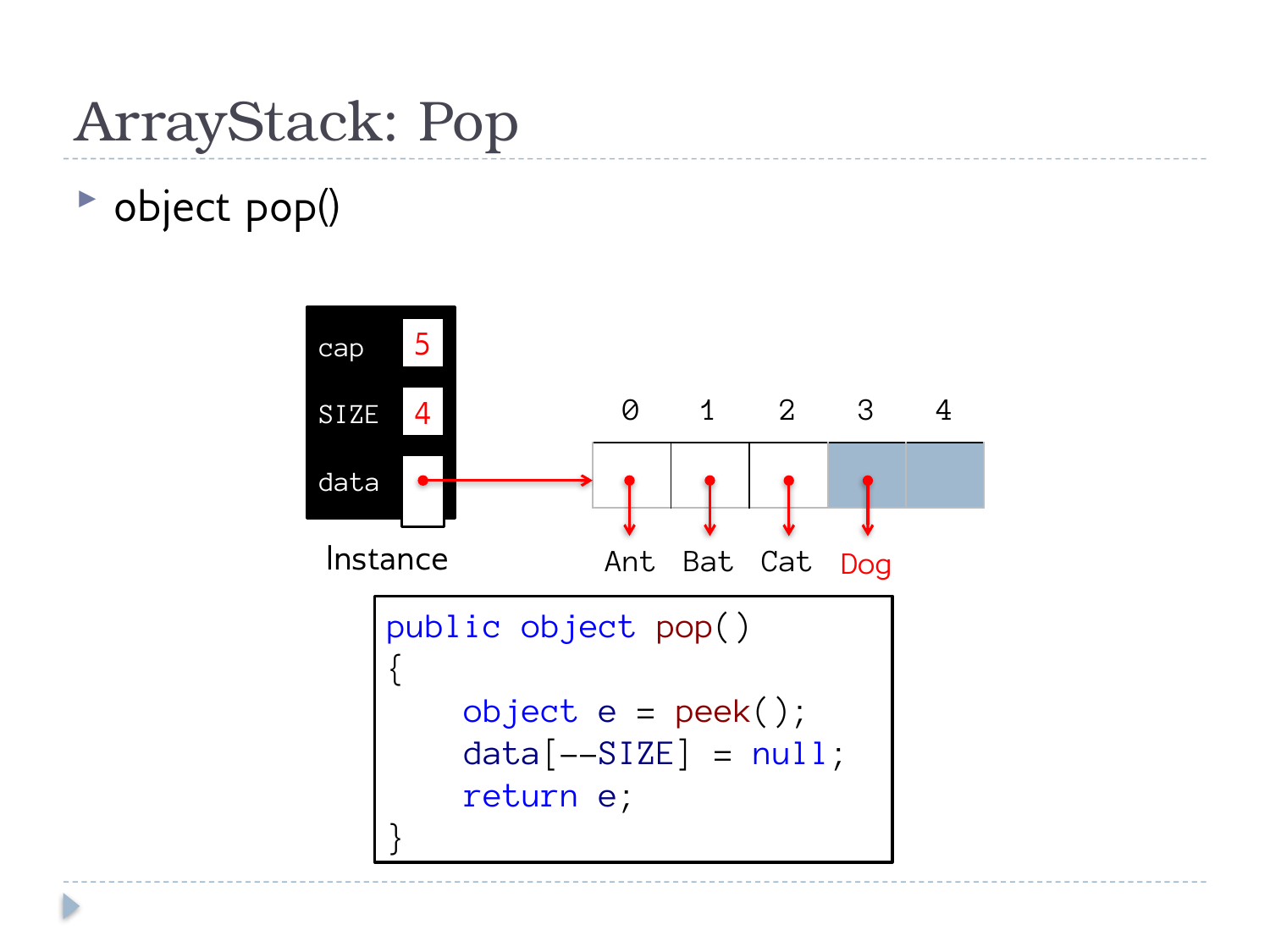

# ArrayStack: Pop
object pop()
cap

SIZE

data
5
| 0 | 1 | 2 | 3 | 4 |
| --- | --- | --- | --- | --- |
|  |  |  |  |  |
4
|  |
| --- |

Dog
Instance
| Ant | Bat | Cat |
| --- | --- | --- |
public object pop()
{
    object e = peek();
    data[--SIZE] = null;
    return e;
}